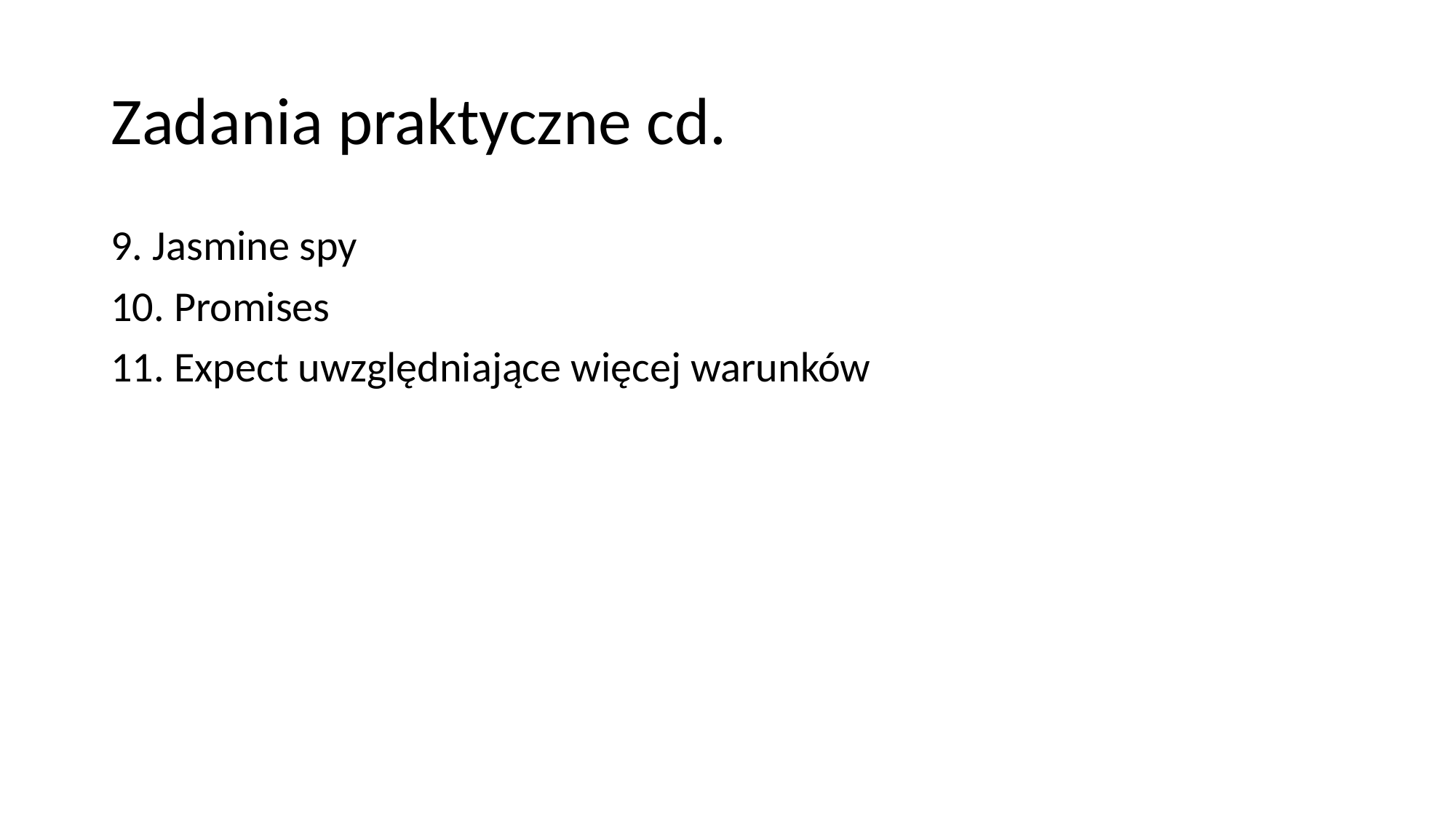

# Zadania praktyczne cd.
9. Jasmine spy
10. Promises
11. Expect uwzględniające więcej warunków